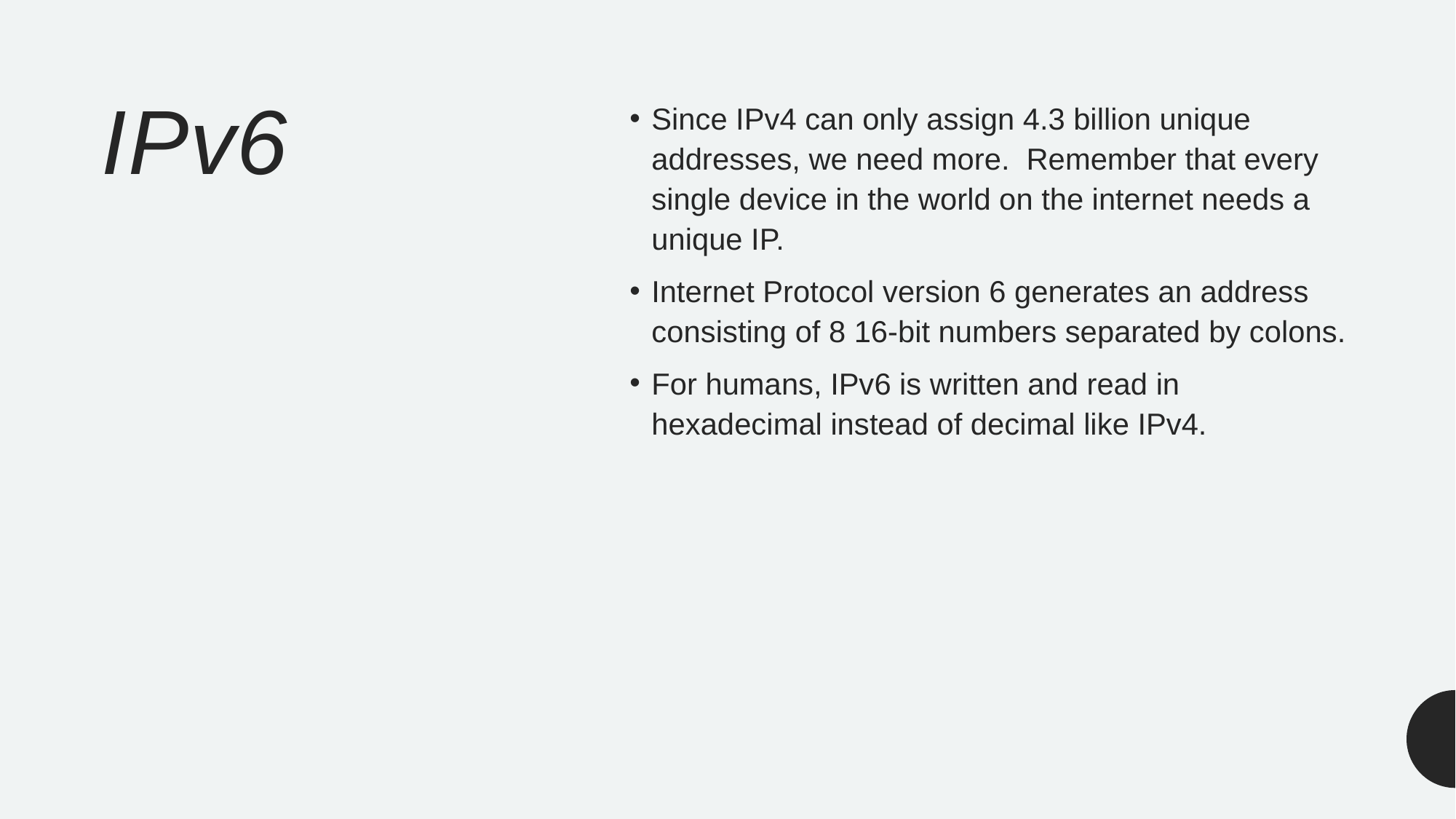

# IPv6
Since IPv4 can only assign 4.3 billion unique addresses, we need more.  Remember that every single device in the world on the internet needs a unique IP.
Internet Protocol version 6 generates an address consisting of 8 16-bit numbers separated by colons.
For humans, IPv6 is written and read in hexadecimal instead of decimal like IPv4.